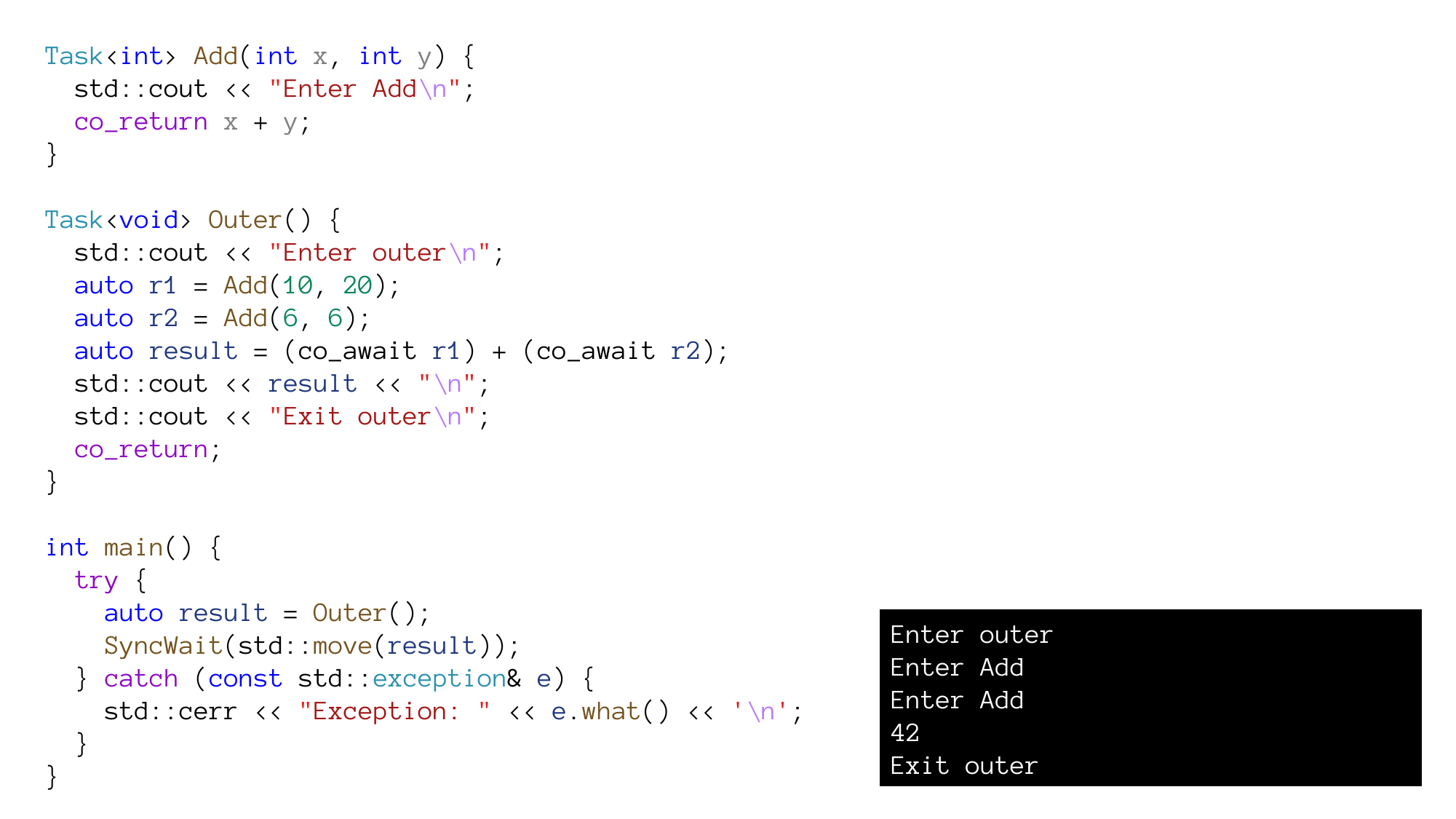

Task<int> Add(int x, int y) {
  std::cout << "Enter Add\n";
  co_return x + y;
}
Task<void> Outer() {
  std::cout << "Enter outer\n";
  auto r1 = Add(10, 20);
  auto r2 = Add(6, 6);
  auto result = (co_await r1) + (co_await r2);
  std::cout << result << "\n";
  std::cout << "Exit outer\n";
  co_return;
}
int main() {
  try {
    auto result = Outer();
    SyncWait(std::move(result));
  } catch (const std::exception& e) {
    std::cerr << "Exception: " << e.what() << '\n';
  }
}
Enter outer
Enter Add
Enter Add
42
Exit outer